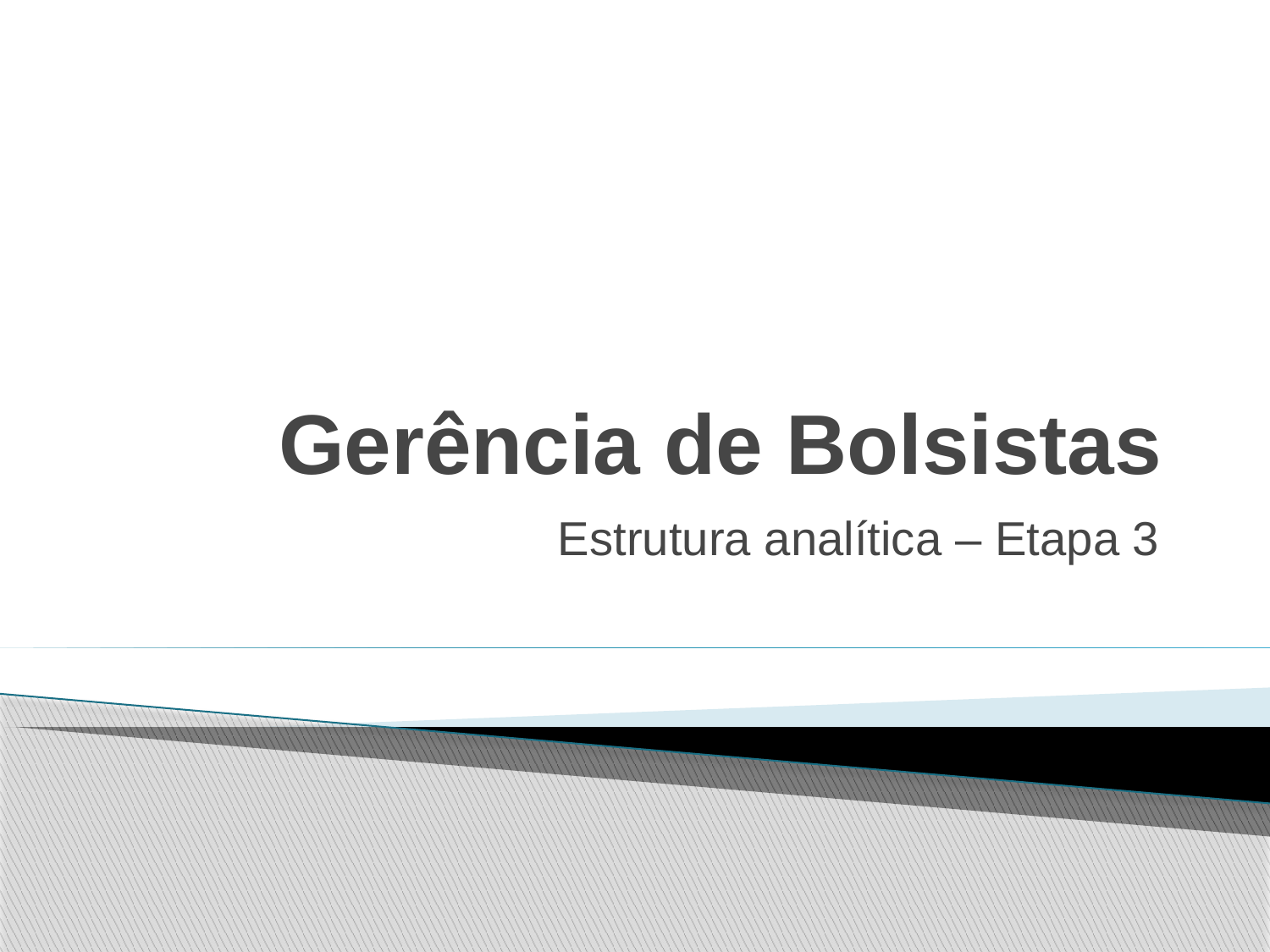

# Gerência de Bolsistas
Estrutura analítica – Etapa 3